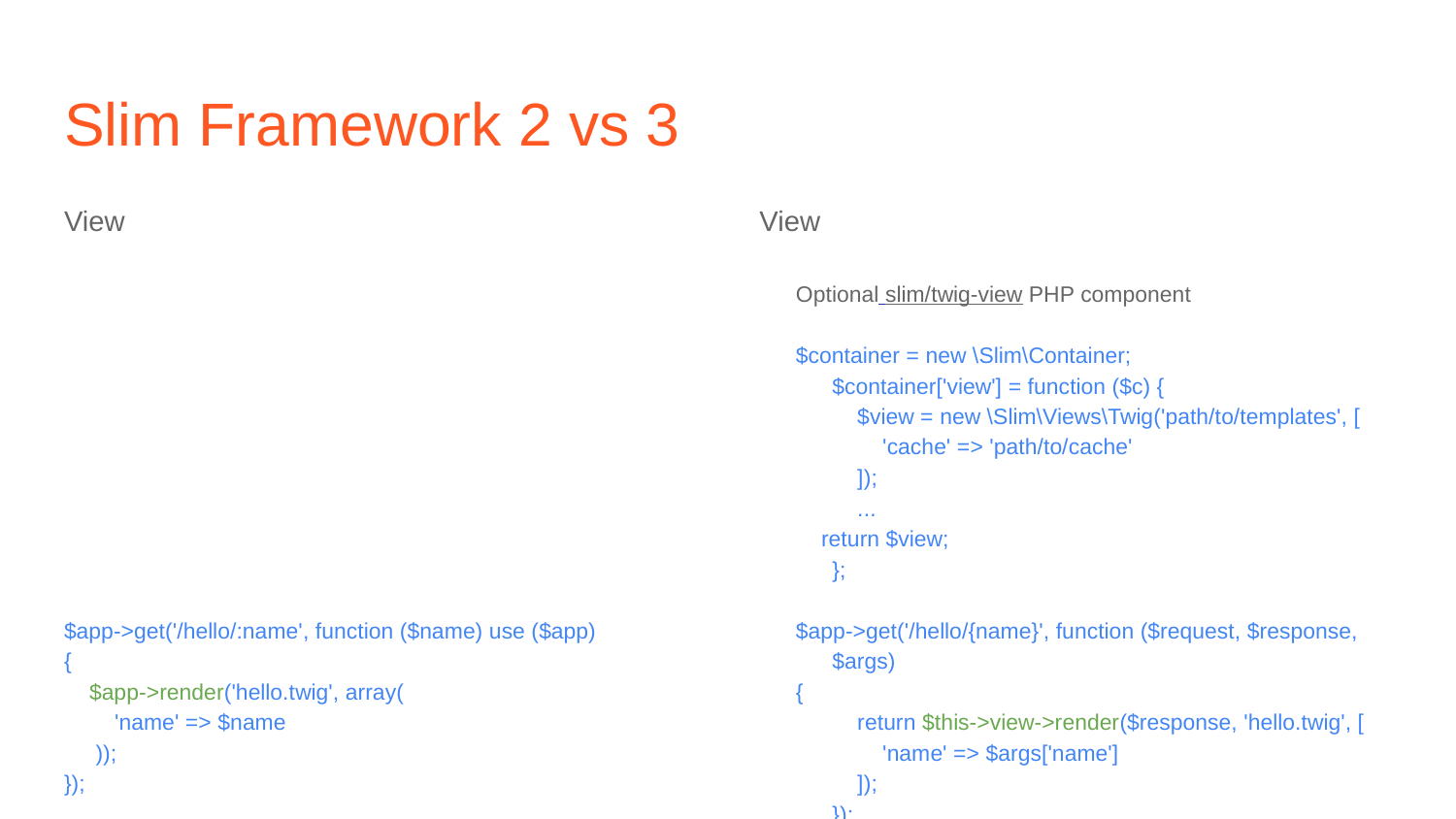

# Slim Framework 2 vs 3

View

$app->get('/hello/:name', function ($name) use ($app)
{
    $app->render('hello.twig', array(
        'name' => $name
     ));
});

View

Optional slim/twig-view PHP component

$container = new \Slim\Container;
$container['view'] = function ($c) {
    $view = new \Slim\Views\Twig('path/to/templates', [
        'cache' => 'path/to/cache'
    ]);
    ...
    return $view;
};

$app->get('/hello/{name}', function ($request, $response, $args)
{
    return $this->view->render($response, 'hello.twig', [
        'name' => $args['name']
    ]);
});